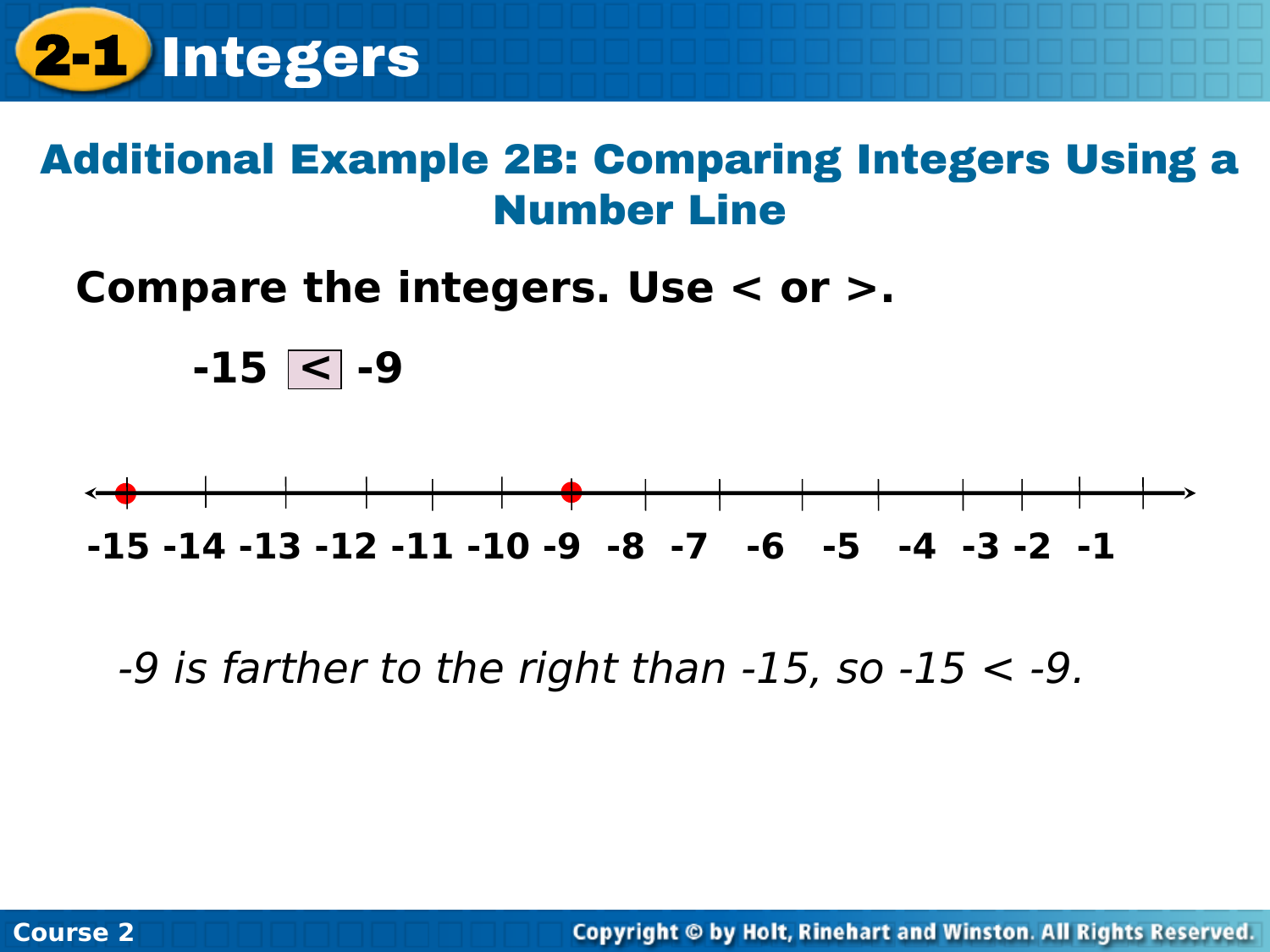

Additional Example 2B: Comparing Integers Using a Number Line
Compare the integers. Use < or >.
-15      -9
>

-15 -14 -13 -12 -11 -10 -9  -8  -7   -6   -5   -4  -3 -2  -1

-9 is farther to the right than -15, so -15 < -9.